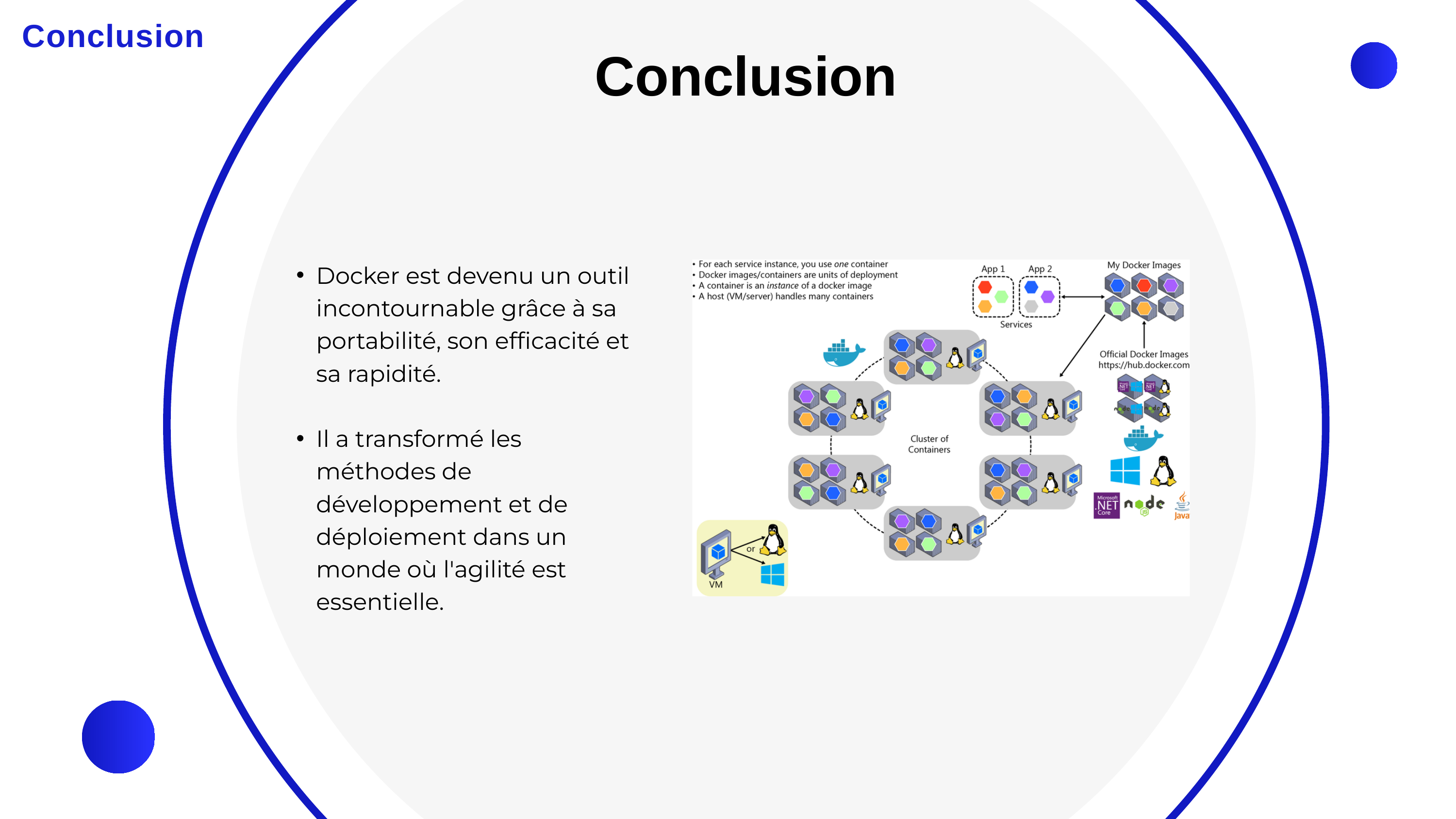

Conclusion

Conclusion
Docker est devenu un outil incontournable grâce à sa portabilité, son efficacité et sa rapidité.

Il a transformé les méthodes de développement et de déploiement dans un monde où l'agilité est essentielle.